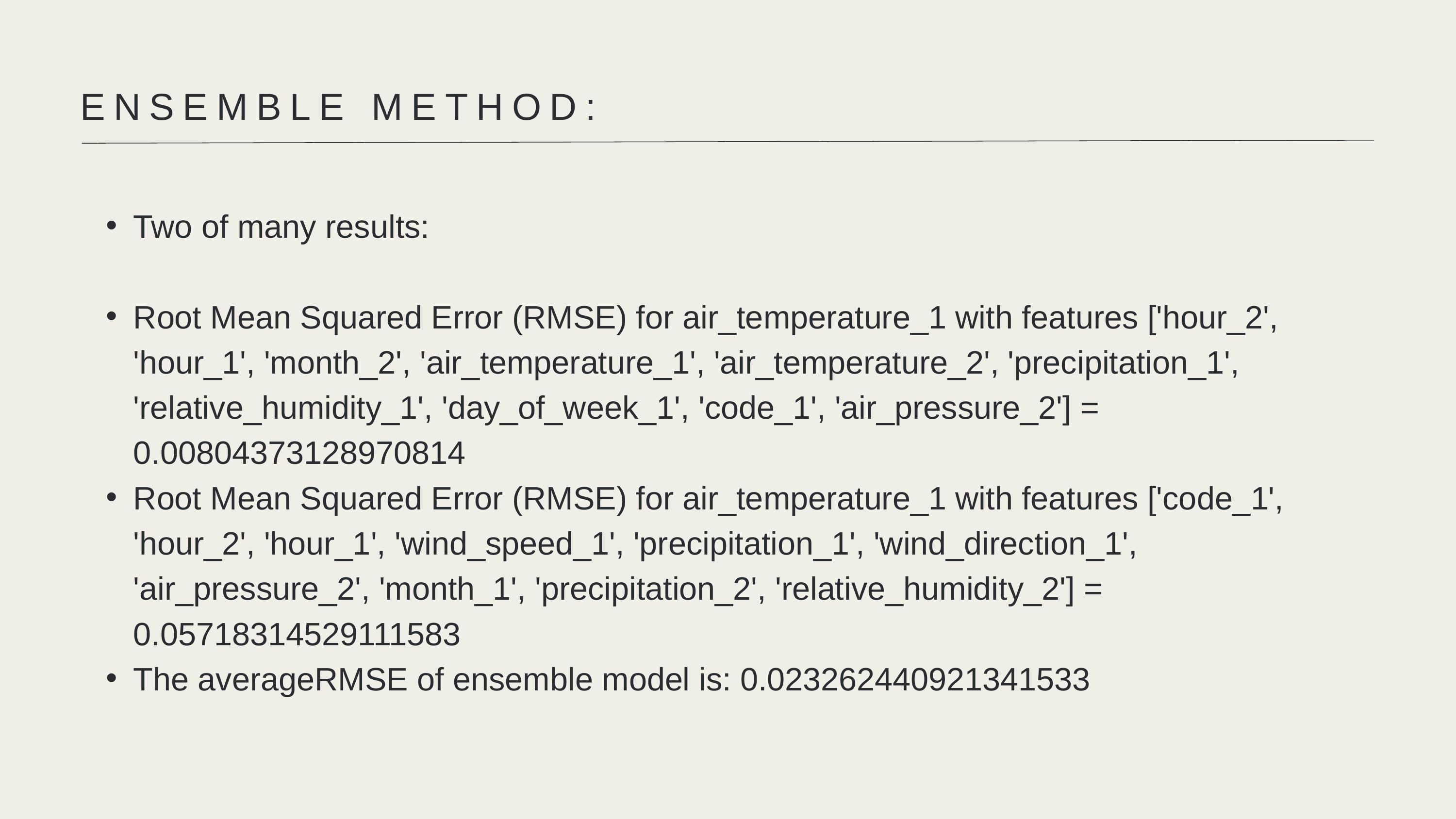

ENSEMBLE METHOD:

Two of many results:

Root Mean Squared Error (RMSE) for air_temperature_1 with features ['hour_2', 'hour_1', 'month_2', 'air_temperature_1', 'air_temperature_2', 'precipitation_1', 'relative_humidity_1', 'day_of_week_1', 'code_1', 'air_pressure_2'] = 0.00804373128970814
Root Mean Squared Error (RMSE) for air_temperature_1 with features ['code_1', 'hour_2', 'hour_1', 'wind_speed_1', 'precipitation_1', 'wind_direction_1', 'air_pressure_2', 'month_1', 'precipitation_2', 'relative_humidity_2'] = 0.05718314529111583
The averageRMSE of ensemble model is: 0.023262440921341533